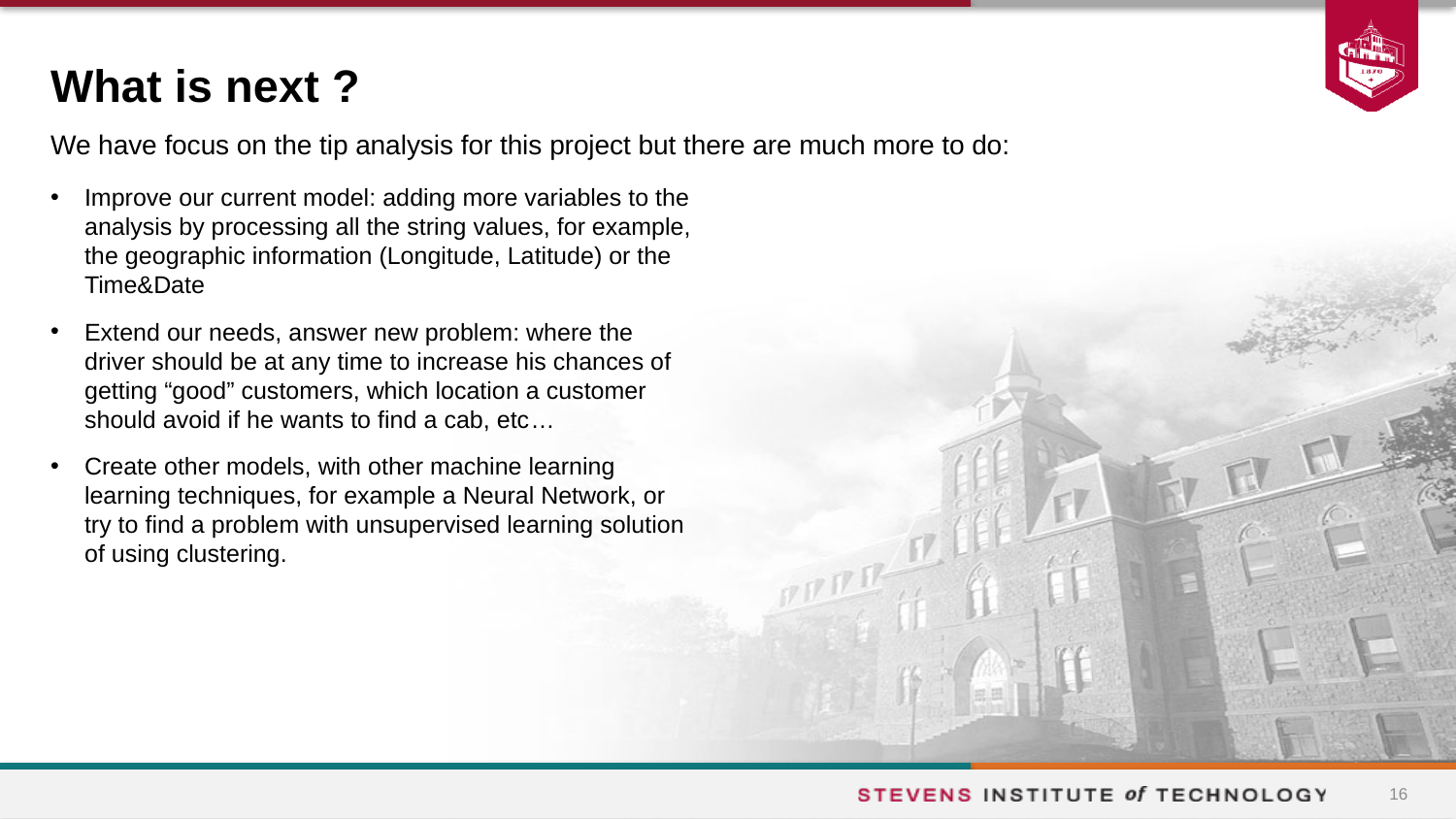

# What is next ?
We have focus on the tip analysis for this project but there are much more to do:
Improve our current model: adding more variables to the analysis by processing all the string values, for example, the geographic information (Longitude, Latitude) or the Time&Date
Extend our needs, answer new problem: where the driver should be at any time to increase his chances of getting “good” customers, which location a customer should avoid if he wants to find a cab, etc…
Create other models, with other machine learning learning techniques, for example a Neural Network, or try to find a problem with unsupervised learning solution of using clustering.

16